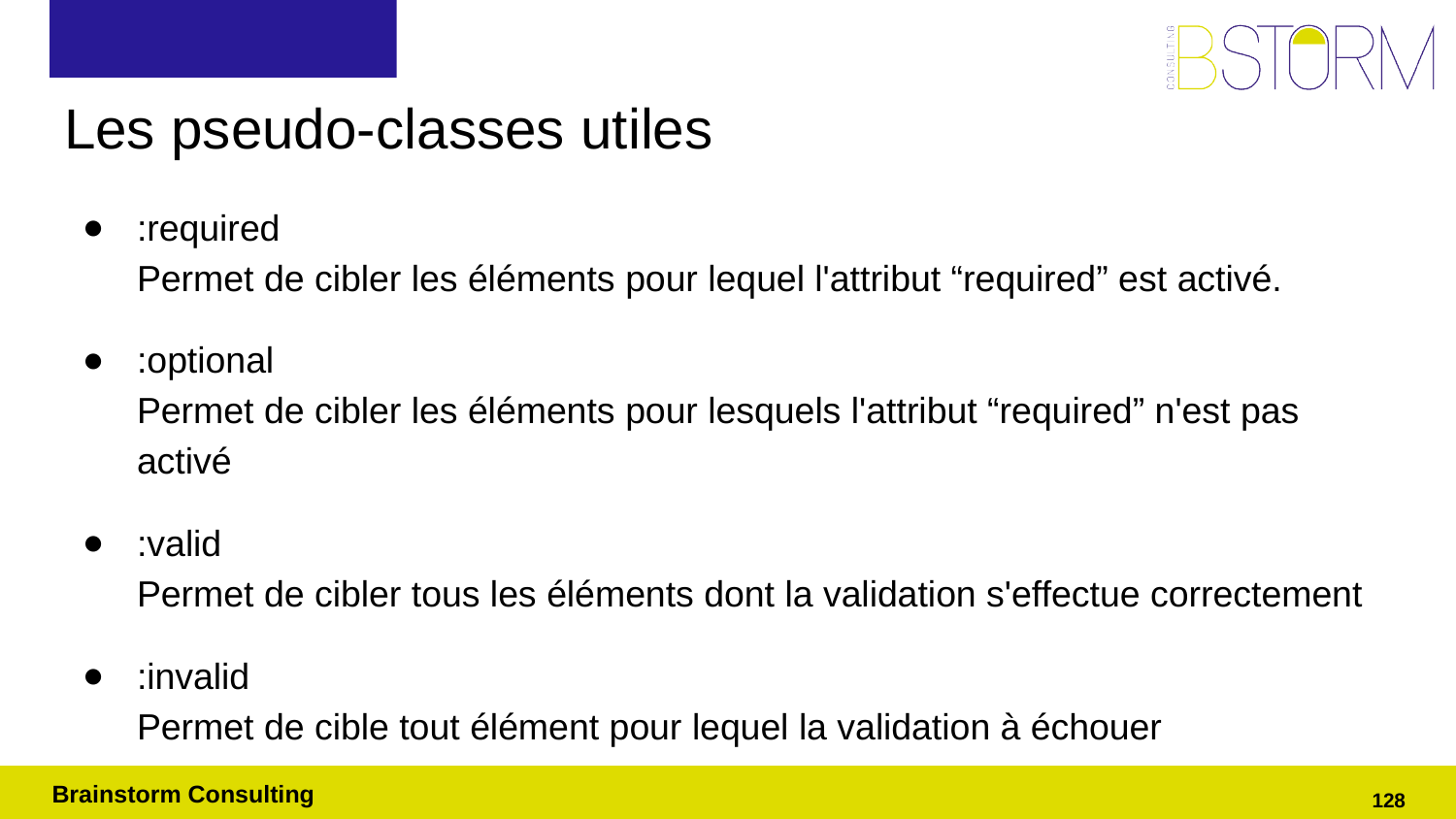

# Les pseudo-classes utiles
:required
Permet de cibler les éléments pour lequel l'attribut “required” est activé.
:optional
Permet de cibler les éléments pour lesquels l'attribut “required” n'est pas activé
:valid
Permet de cibler tous les éléments dont la validation s'effectue correctement
:invalid
Permet de cible tout élément pour lequel la validation à échouer
128